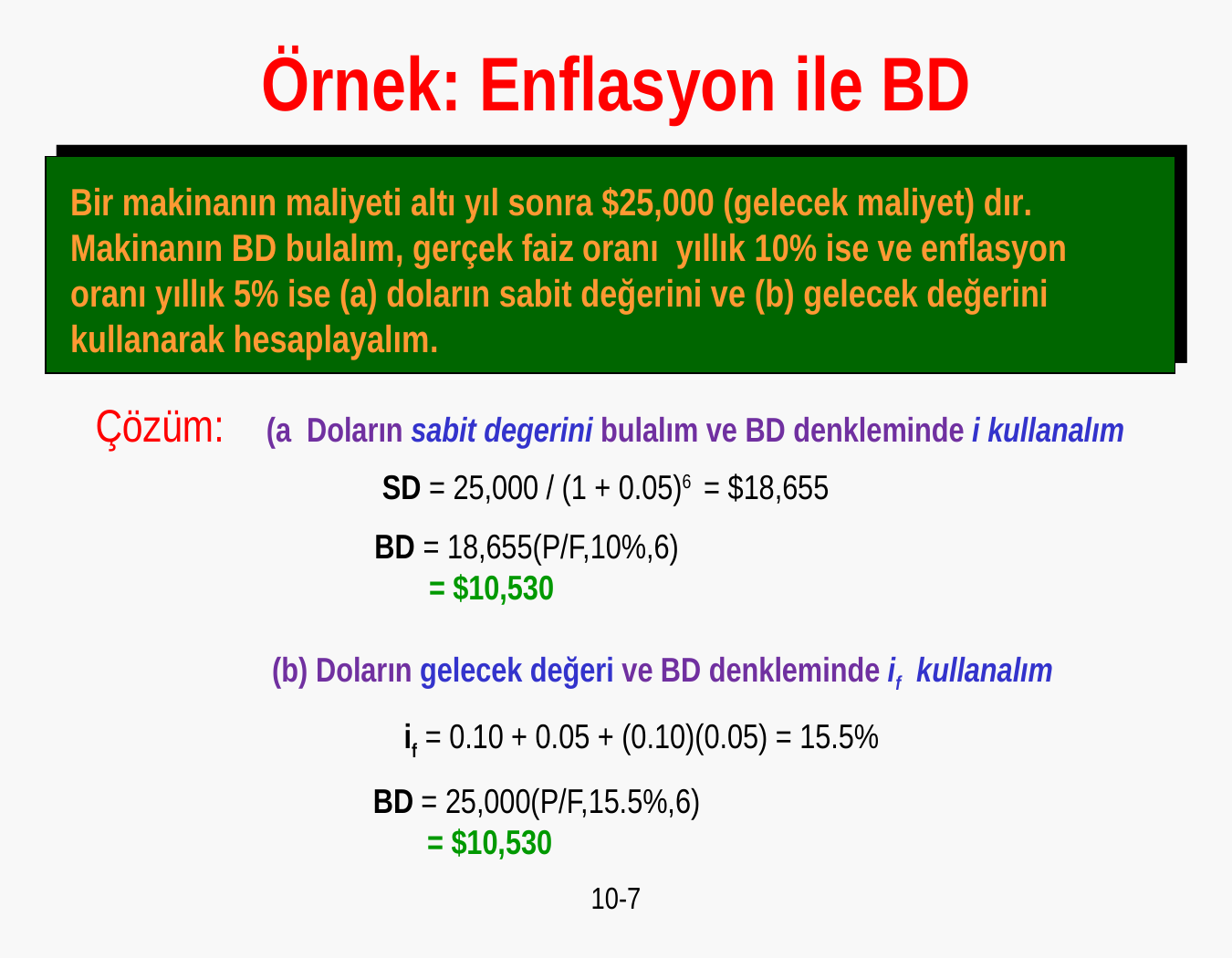

Örnek: Enflasyon ile BD

Bir makinanın maliyeti altı yıl sonra $25,000 (gelecek maliyet) dır. Makinanın BD bulalım, gerçek faiz oranı  yıllık 10% ise ve enflasyon oranı yıllık 5% ise (a) doların sabit değerini ve (b) gelecek değerini kullanarak hesaplayalım.
Çözüm:    (a  Doların sabit degerini bulalım ve BD denkleminde i kullanalım
  SD = 25,000 / (1 + 0.05)6  = $18,655

 BD = 18,655(P/F,10%,6)
        = $10,530
(b) Doların gelecek değeri ve BD denkleminde if  kullanalım

                 if = 0.10 + 0.05 + (0.10)(0.05) = 15.5%

             BD = 25,000(P/F,15.5%,6)
                    = $10,530
10-7